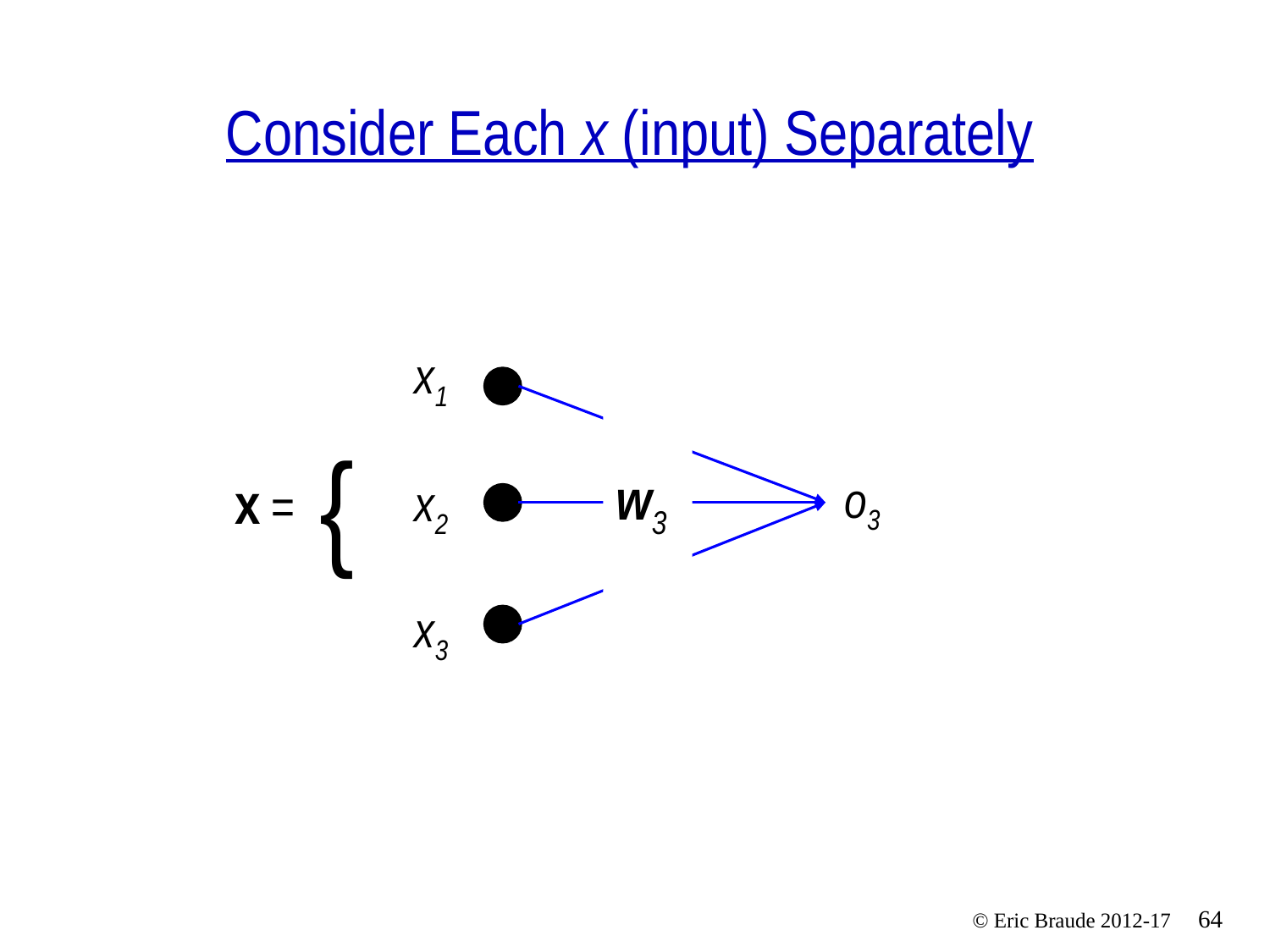

# Consider Each x (input) Separately
x1

w3
{
o3
x =
x2

x3